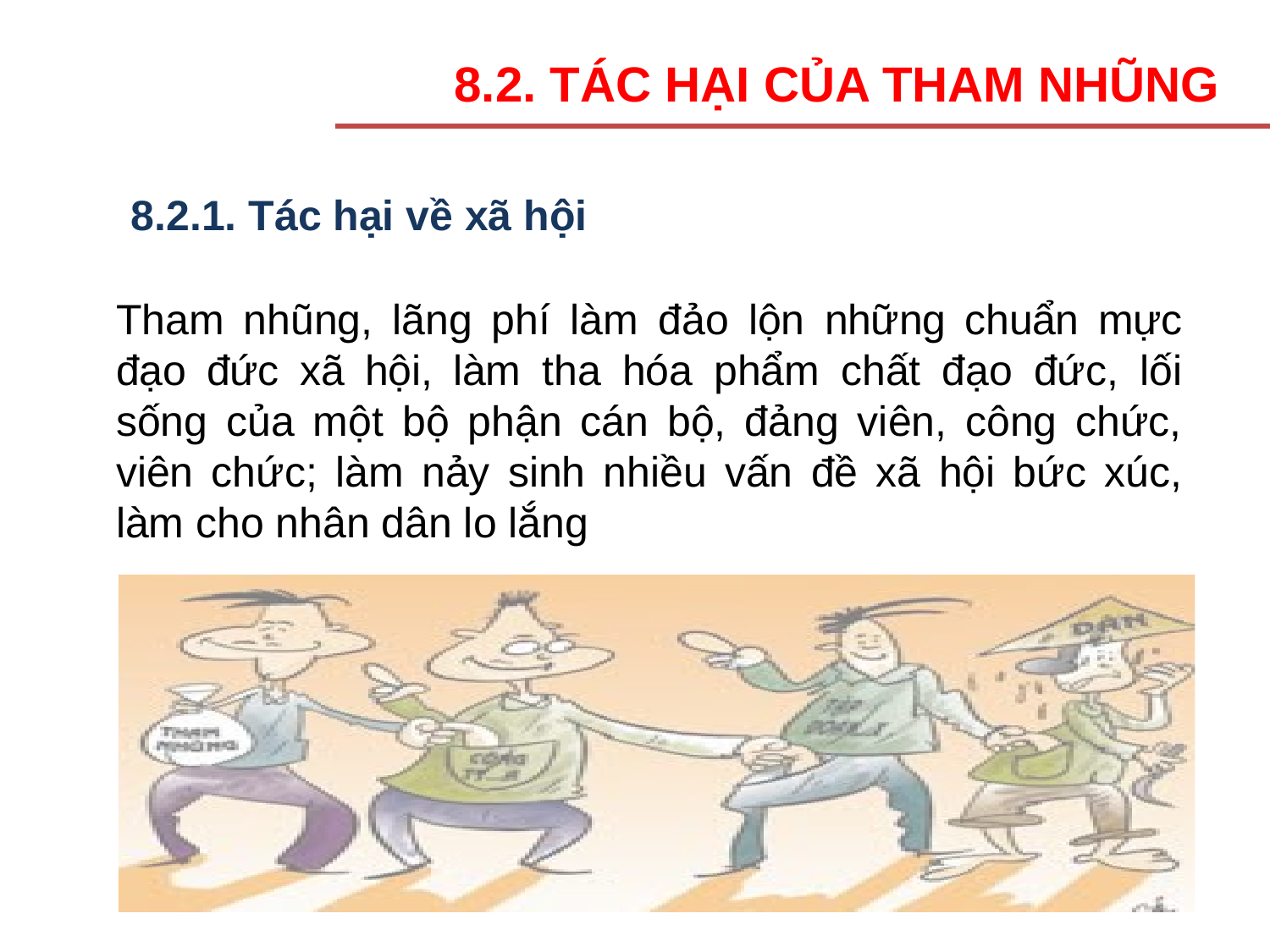

8.2. TÁC HẠI CỦA THAM NHŨNG
8.2.1. Tác hại về xã hội
Tham nhũng, lãng phí làm đảo lộn những chuẩn mực đạo đức xã hội, làm tha hóa phẩm chất đạo đức, lối sống của một bộ phận cán bộ, đảng viên, công chức, viên chức; làm nảy sinh nhiều vấn đề xã hội bức xúc, làm cho nhân dân lo lắng